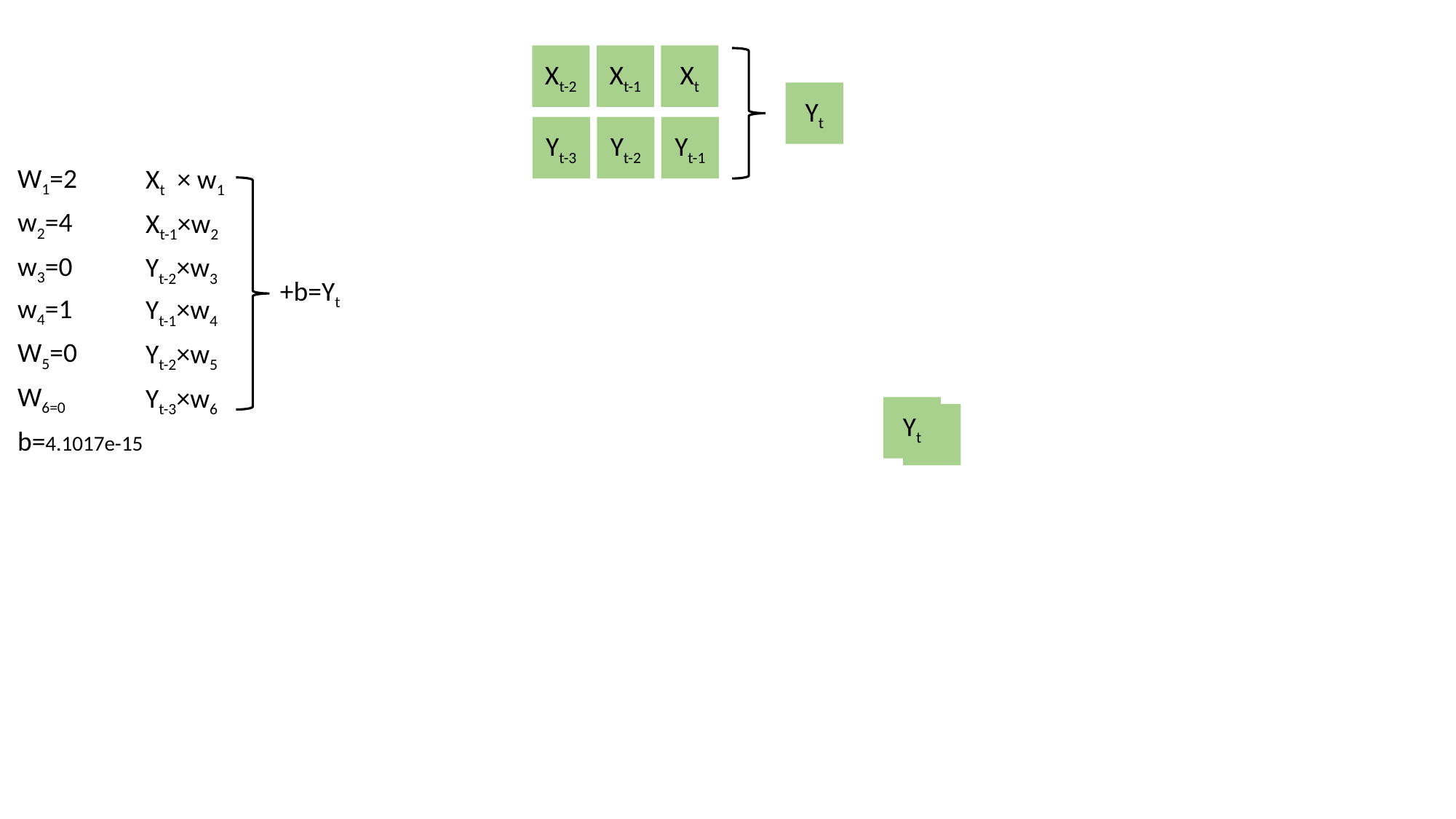

Xt-2
Xt-1
Xt

Yt
Yt-3
Yt-2
Yt-1
W1=2
Xt  × w1

w2=4
Xt-1×w2
w3=0
Yt-2×w3
w4=1
Yt-1×w4
W5=0
Yt-2×w5
W6=0
Yt-3×w6
b=4.1017e-15
+b=Yt
Yt
Yt